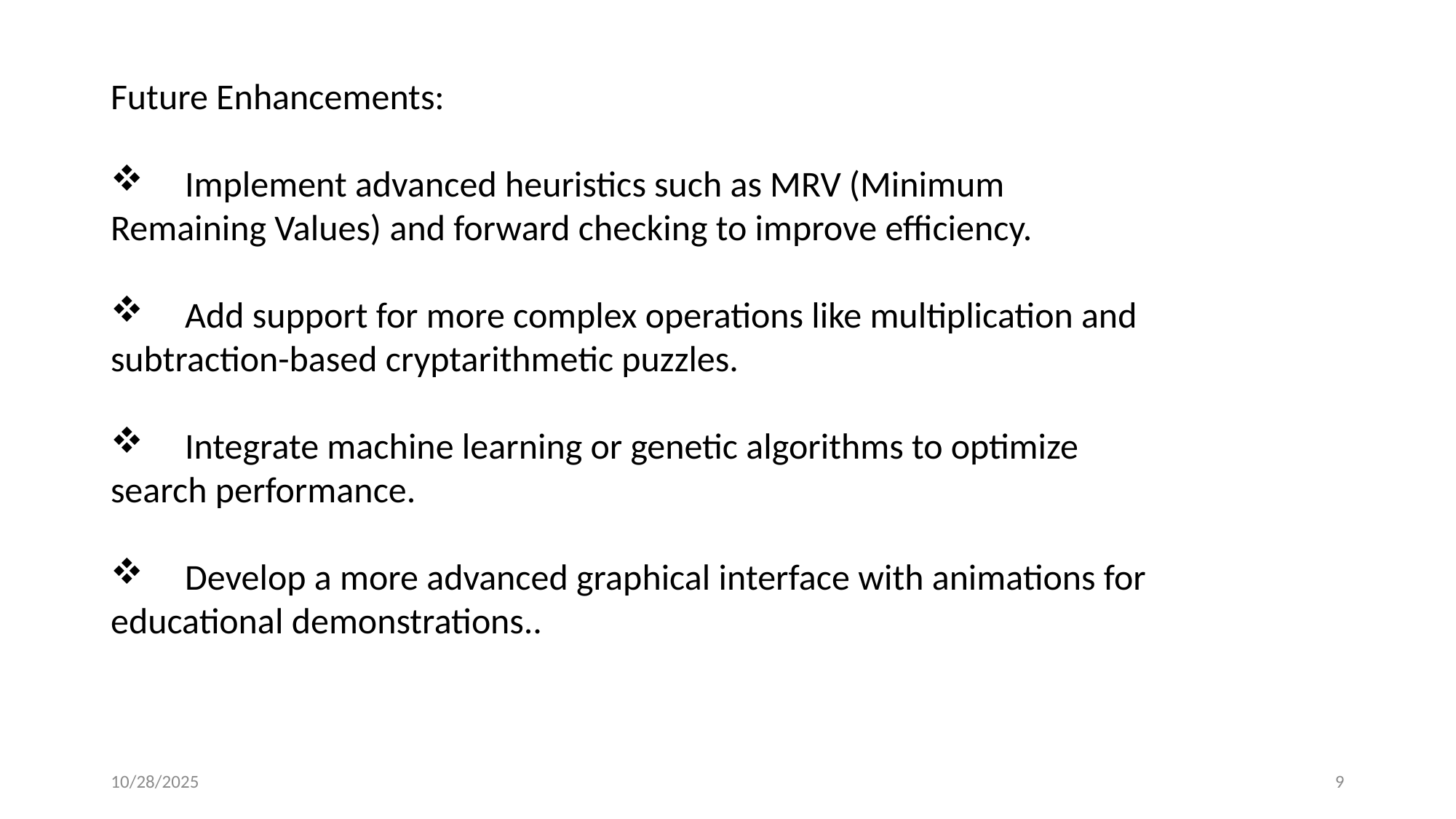

Future Enhancements:

     Implement advanced heuristics such as MRV (Minimum Remaining Values) and forward checking to improve efficiency.

     Add support for more complex operations like multiplication and subtraction-based cryptarithmetic puzzles.

     Integrate machine learning or genetic algorithms to optimize search performance.

     Develop a more advanced graphical interface with animations for educational demonstrations..

10/28/2025
9